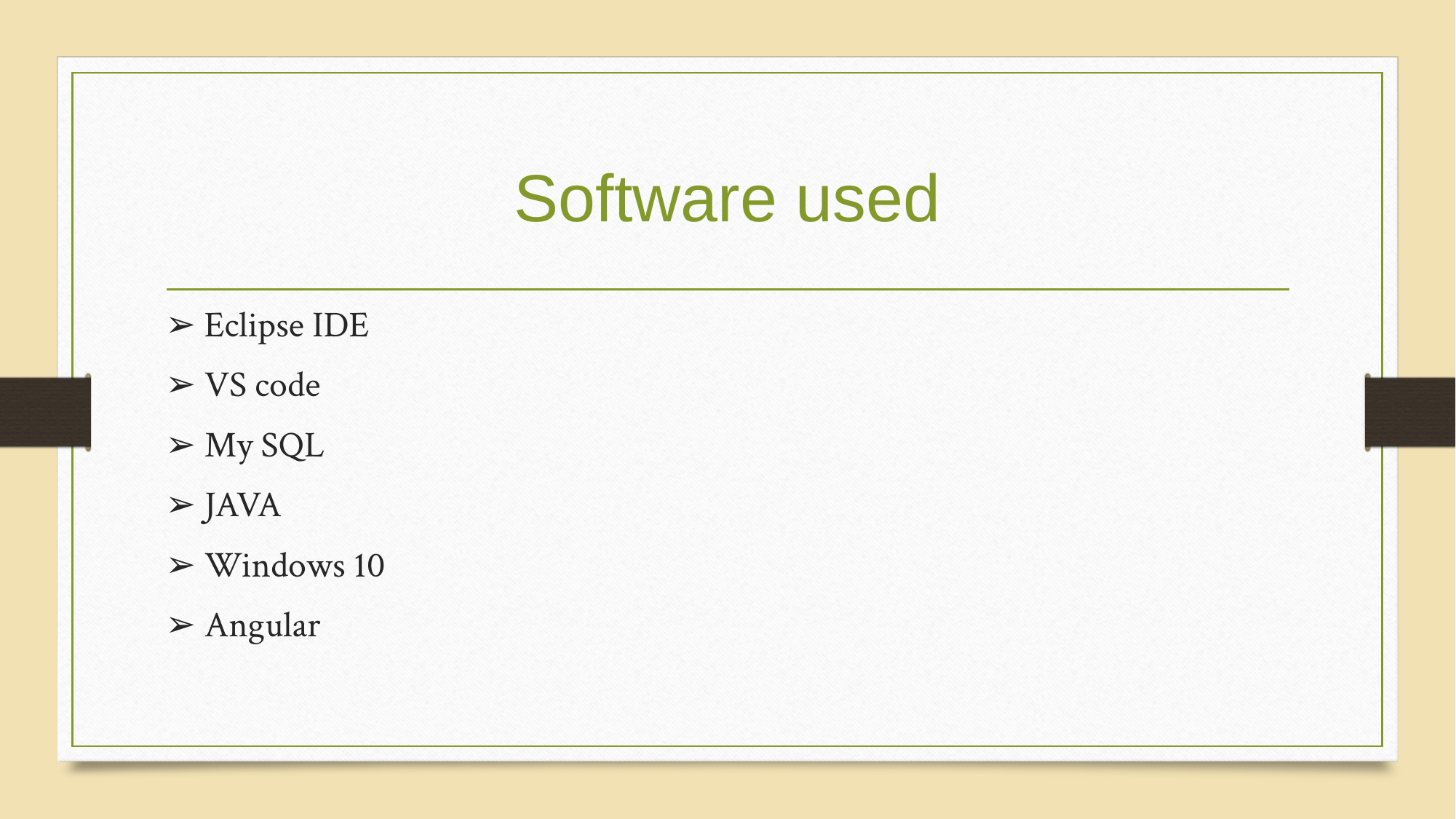

# Software used
➢ Eclipse IDE
➢ VS code
➢ My SQL
➢ JAVA
➢ Windows 10
➢ Angular